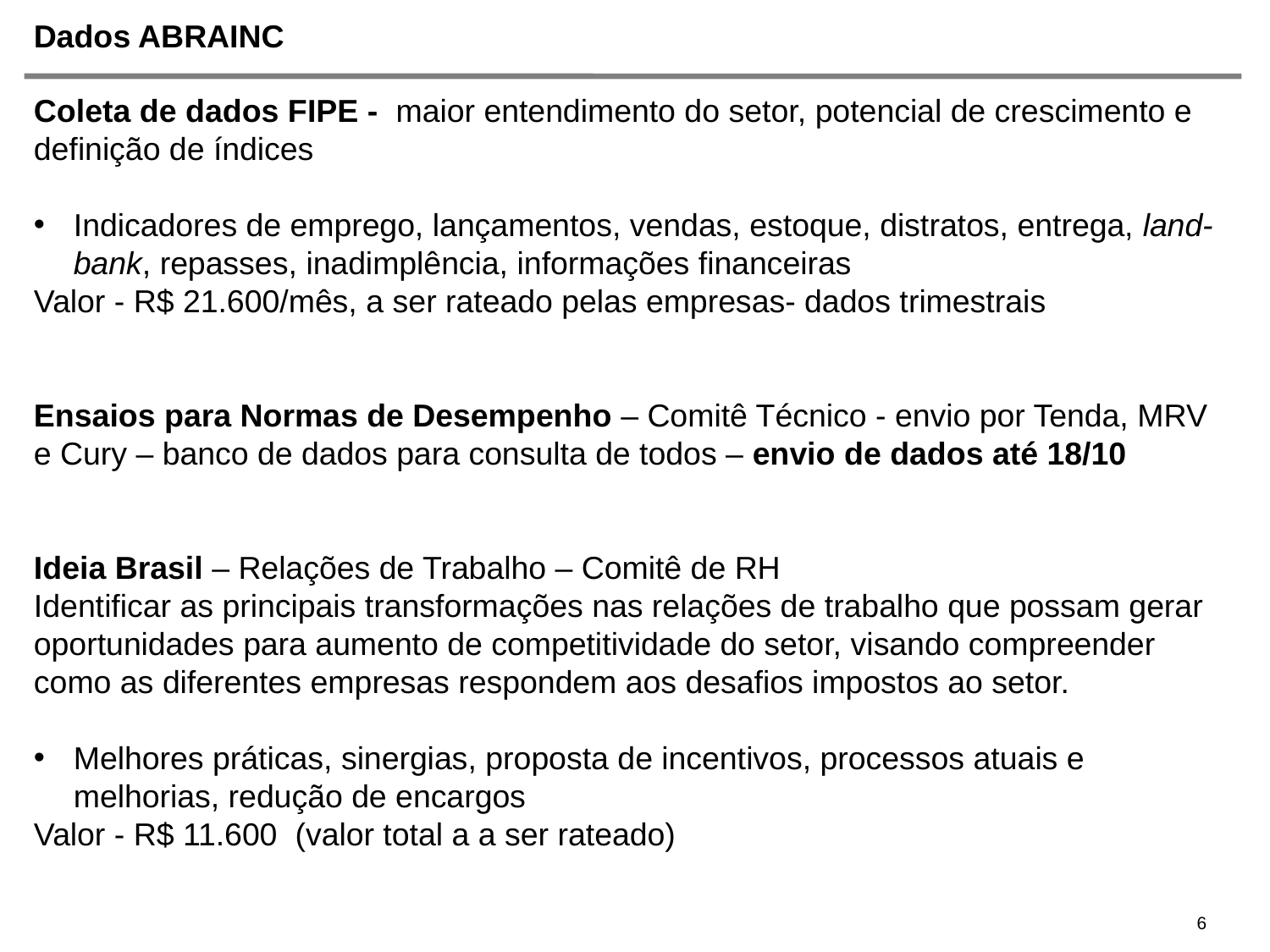

# Dados ABRAINC

Coleta de dados FIPE -  maior entendimento do setor, potencial de crescimento e definição de índices

Indicadores de emprego, lançamentos, vendas, estoque, distratos, entrega, land-bank, repasses, inadimplência, informações financeiras
Valor - R$ 21.600/mês, a ser rateado pelas empresas- dados trimestrais

Ensaios para Normas de Desempenho – Comitê Técnico - envio por Tenda, MRV e Cury – banco de dados para consulta de todos – envio de dados até 18/10

Ideia Brasil – Relações de Trabalho – Comitê de RH
Identificar as principais transformações nas relações de trabalho que possam gerar oportunidades para aumento de competitividade do setor, visando compreender como as diferentes empresas respondem aos desafios impostos ao setor.

Melhores práticas, sinergias, proposta de incentivos, processos atuais e melhorias, redução de encargos
Valor - R$ 11.600  (valor total a a ser rateado)

6